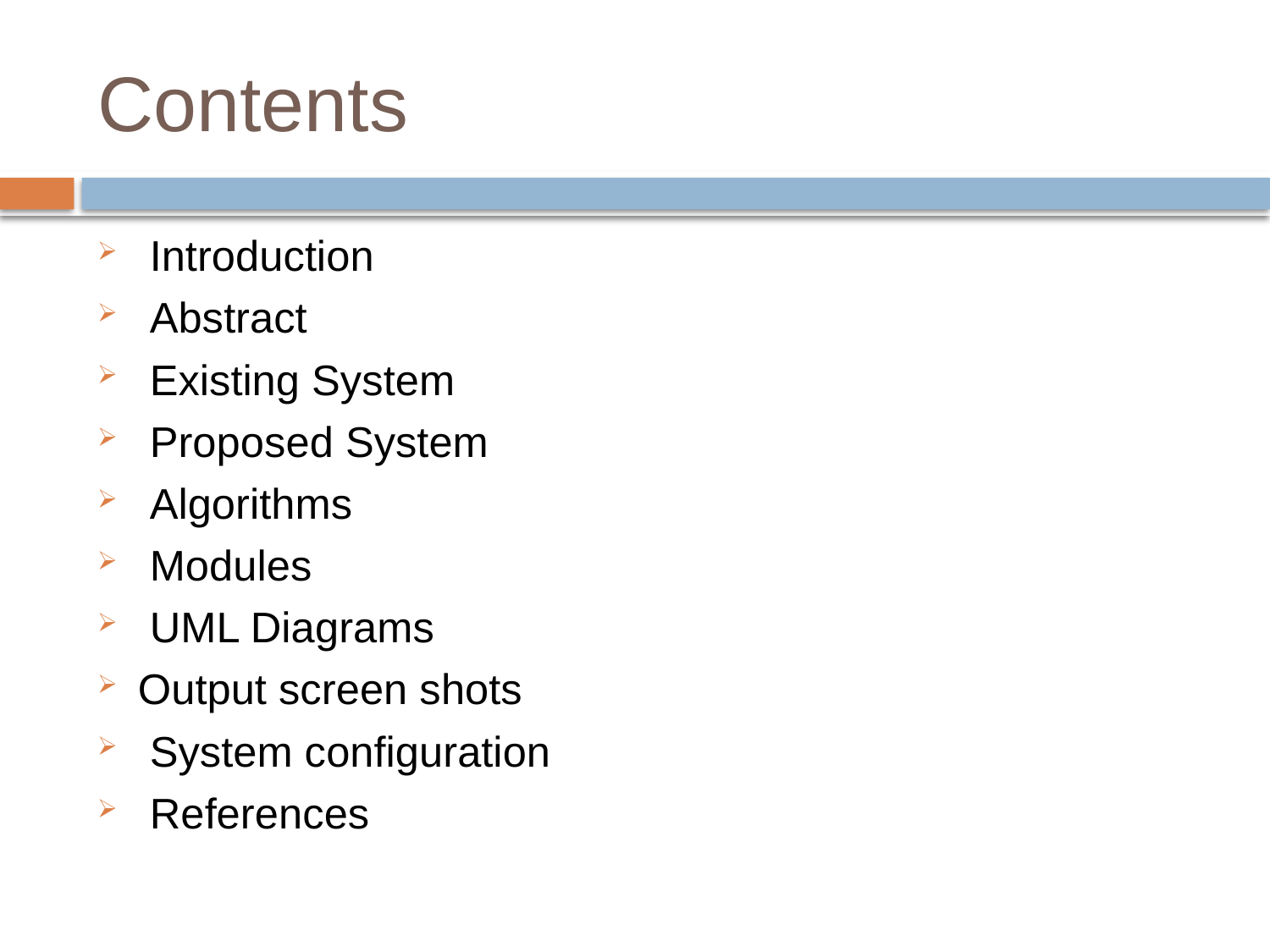

# Contents
 Introduction
 Abstract
 Existing System
 Proposed System
 Algorithms
 Modules
 UML Diagrams
Output screen shots
 System configuration
 References